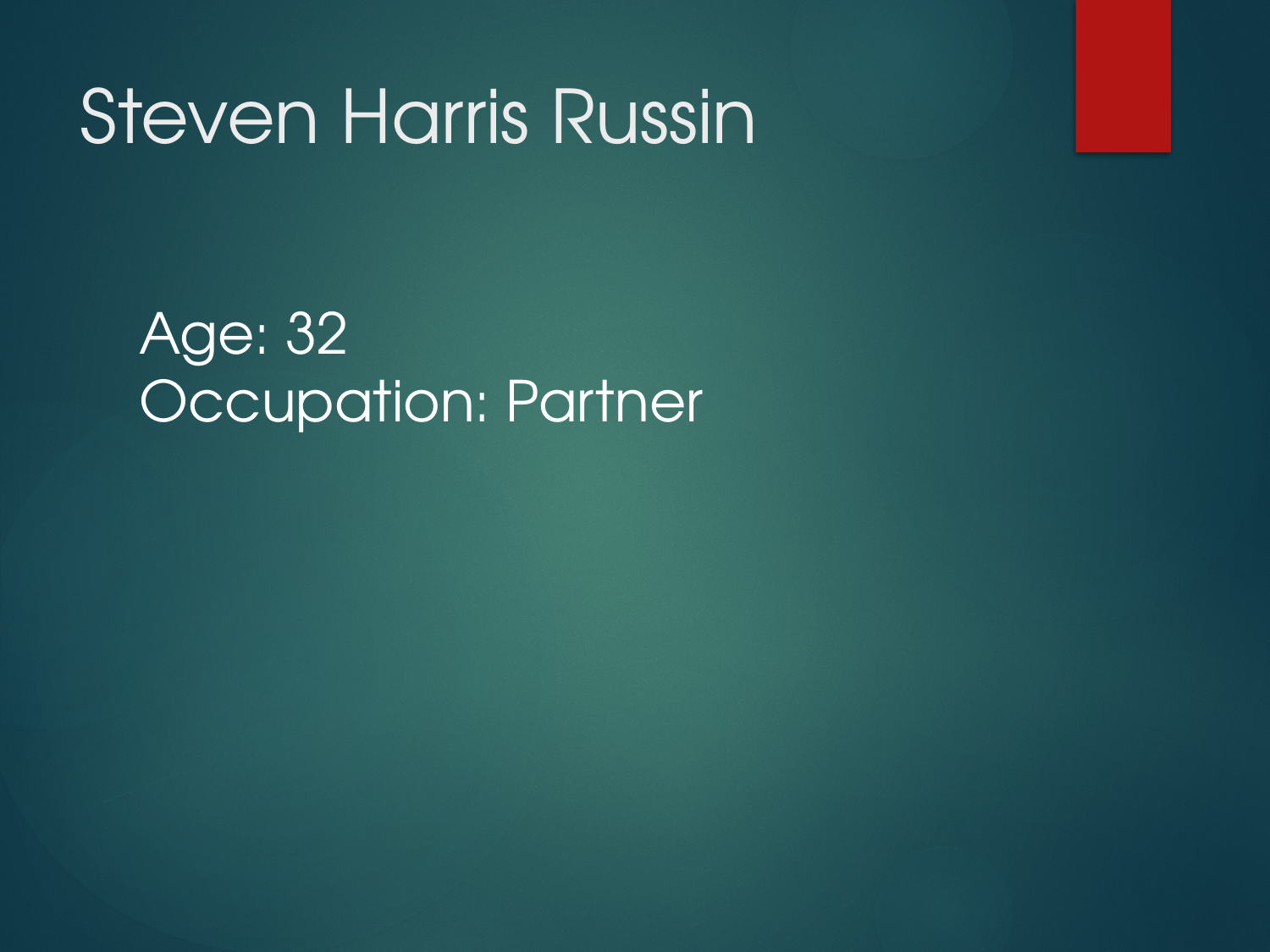

# Steven Harris Russin

Age: 32
Occupation: Partner